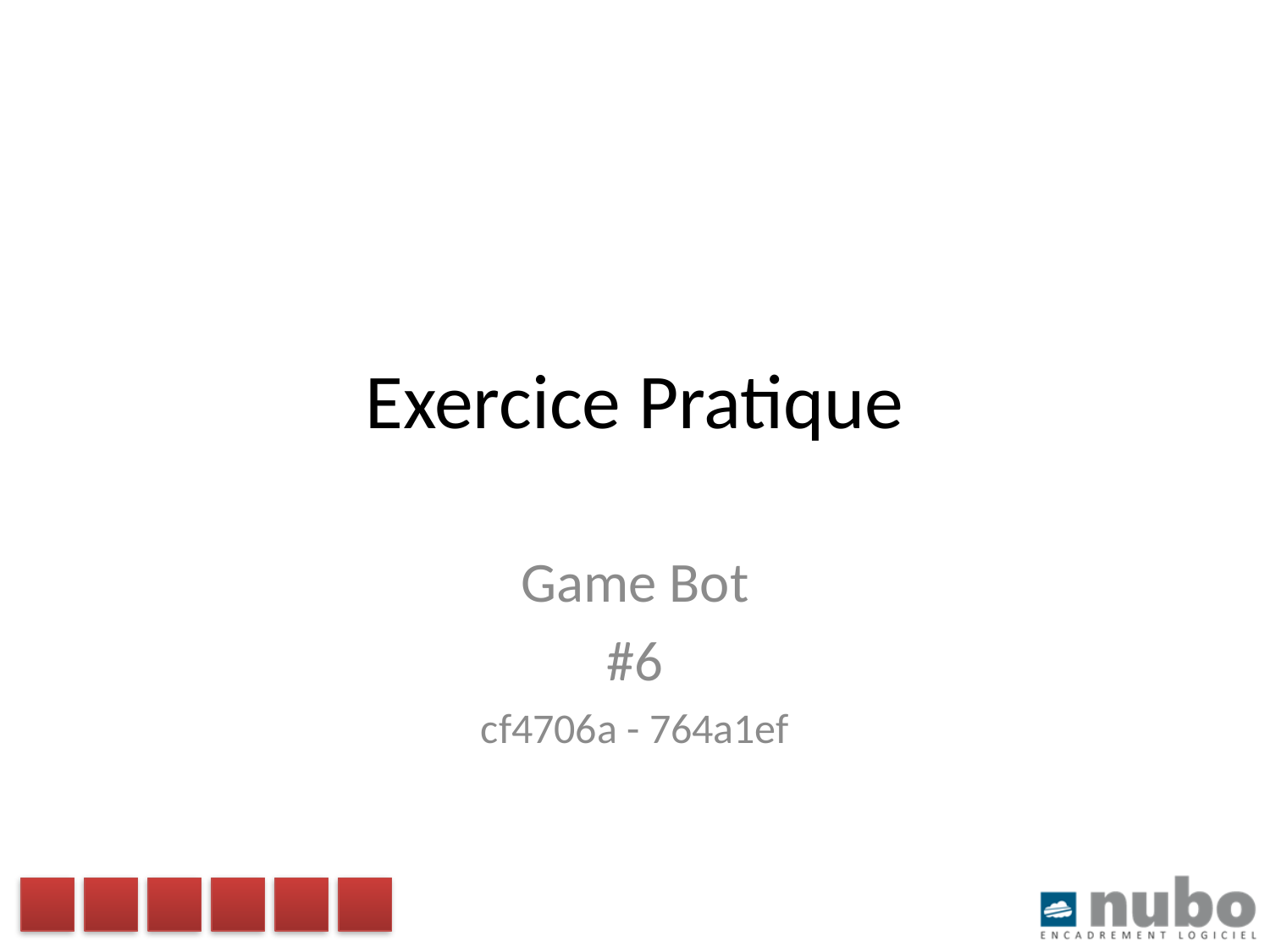

# Exercice Pratique
Game Bot
#6
cf4706a - 764a1ef